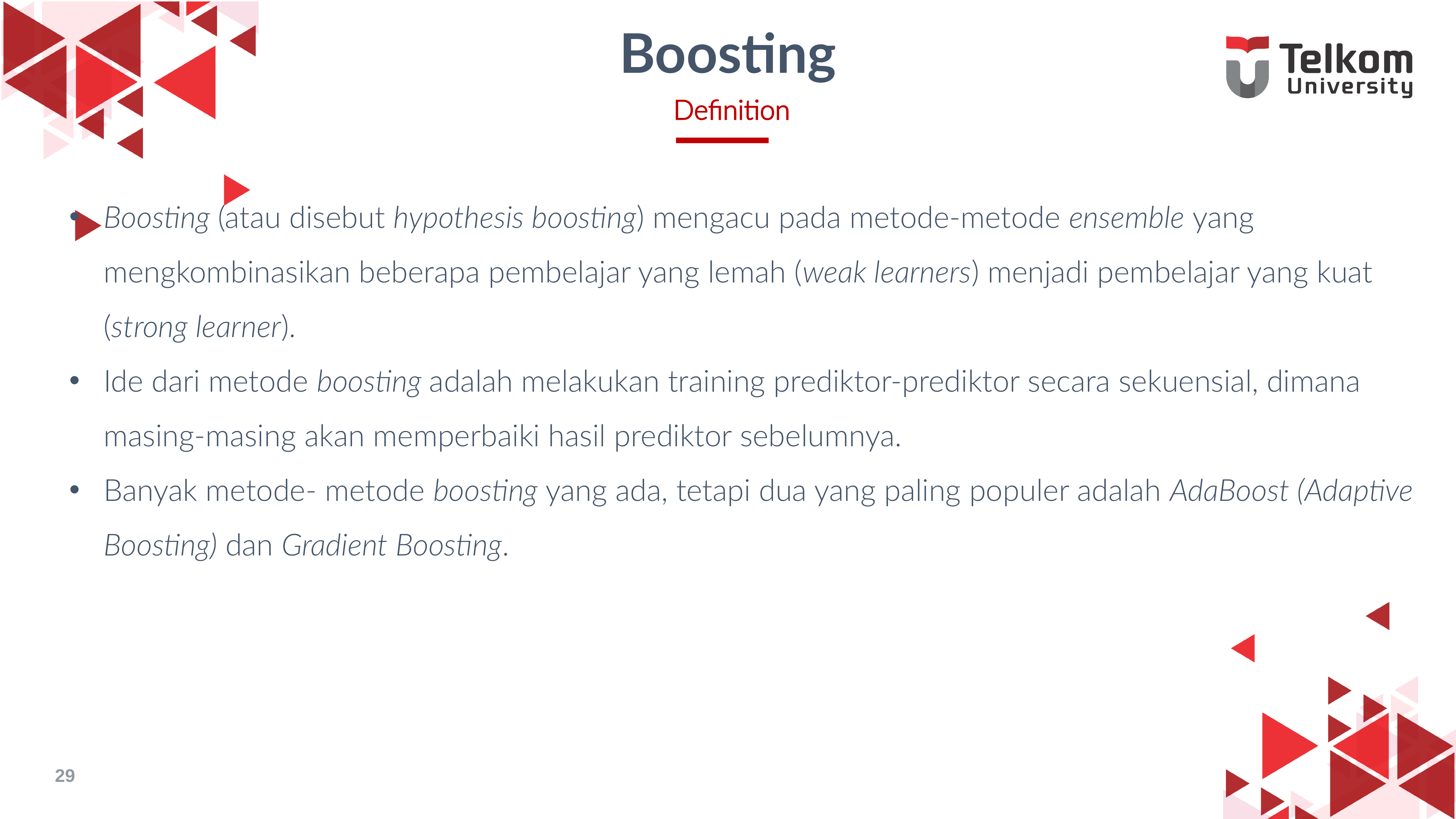

Boosting
Definition

Boosting (atau disebut hypothesis boosting) mengacu pada metode-metode ensemble yang mengkombinasikan beberapa pembelajar yang lemah (weak learners) menjadi pembelajar yang kuat (strong learner).
Ide dari metode boosting adalah melakukan training prediktor-prediktor secara sekuensial, dimana masing-masing akan memperbaiki hasil prediktor sebelumnya.
Banyak metode- metode boosting yang ada, tetapi dua yang paling populer adalah AdaBoost (Adaptive Boosting) dan Gradient Boosting.

29